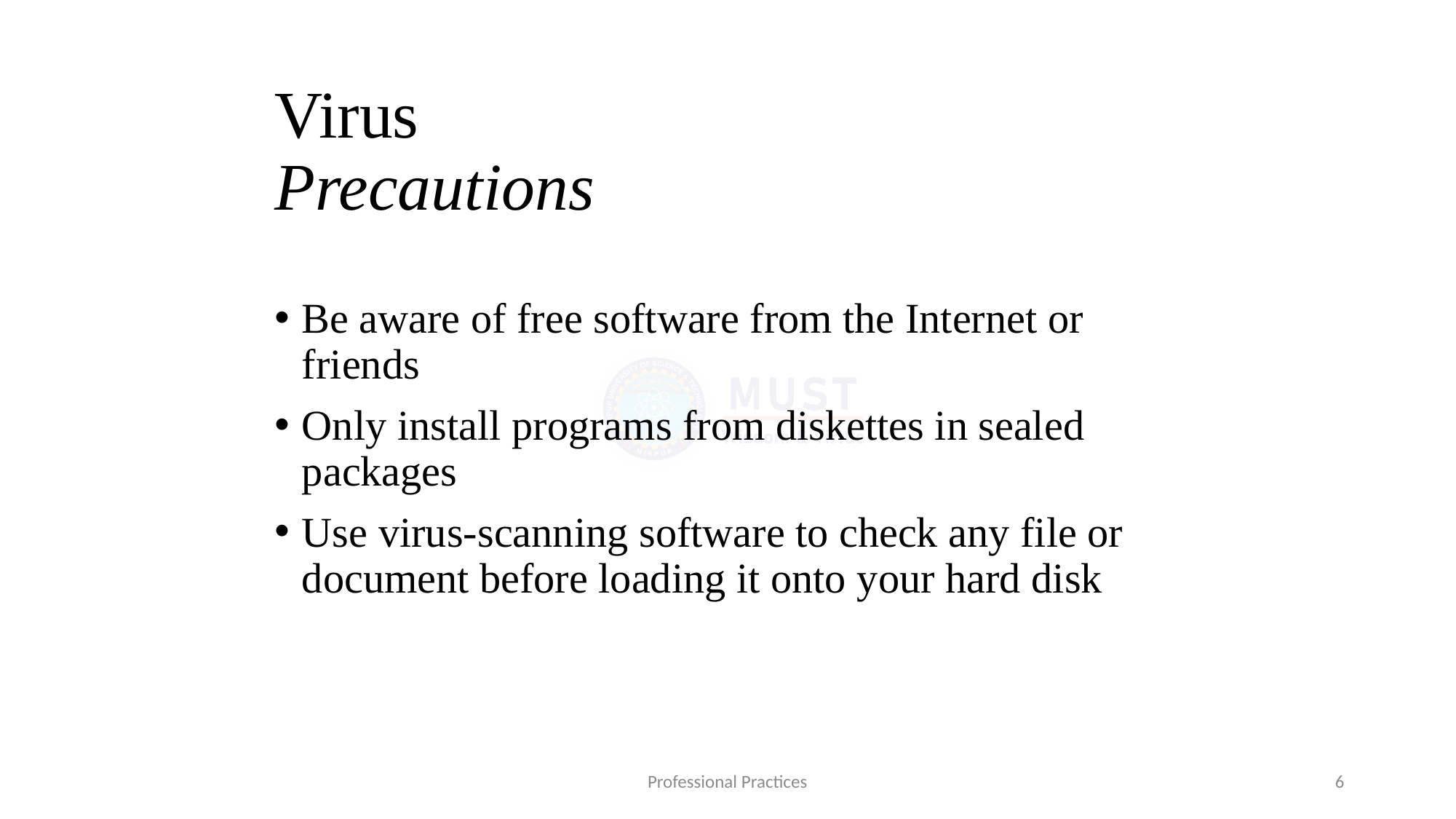

# Virus Precautions
Be aware of free software from the Internet or friends
Only install programs from diskettes in sealed packages
Use virus-scanning software to check any file or document before loading it onto your hard disk
Professional Practices
6